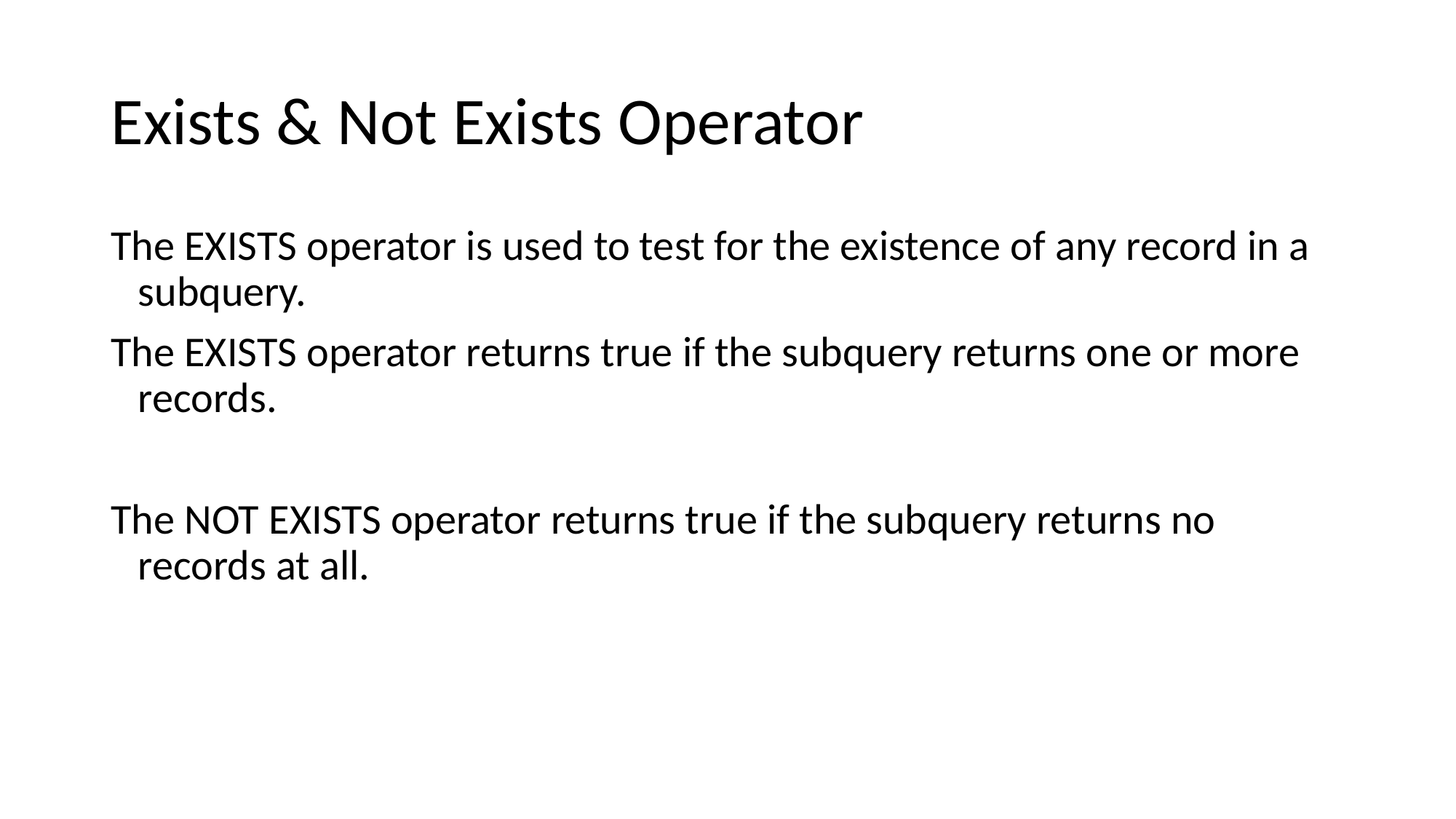

# Exists & Not Exists Operator
The EXISTS operator is used to test for the existence of any record in a subquery.
The EXISTS operator returns true if the subquery returns one or more records.

The NOT EXISTS operator returns true if the subquery returns no records at all.